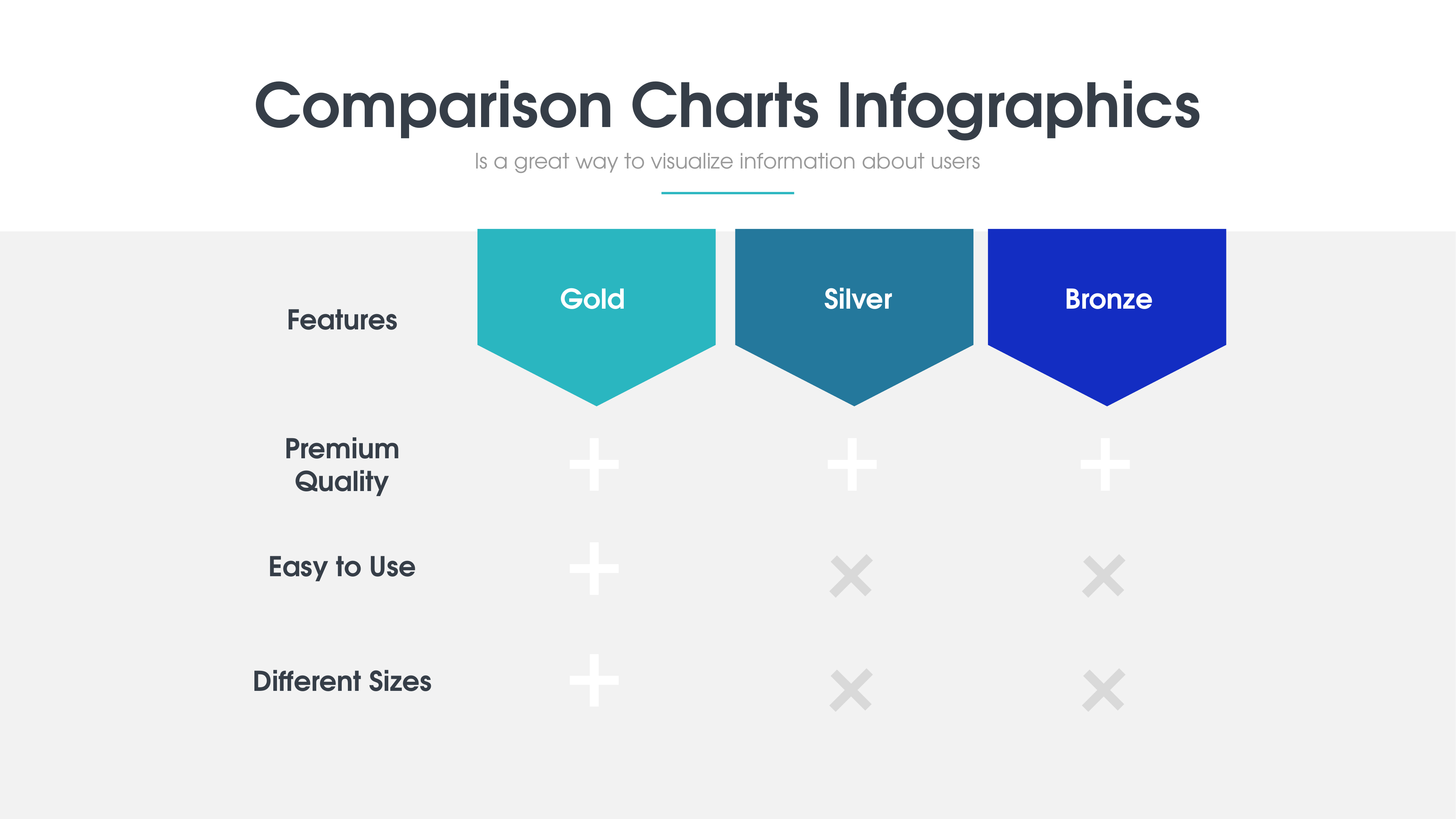

Comparison Charts Infographics
Is a great way to visualize information about users

Gold
Silver
Bronze
Features
Premium Quality

Easy to Use

Different Sizes